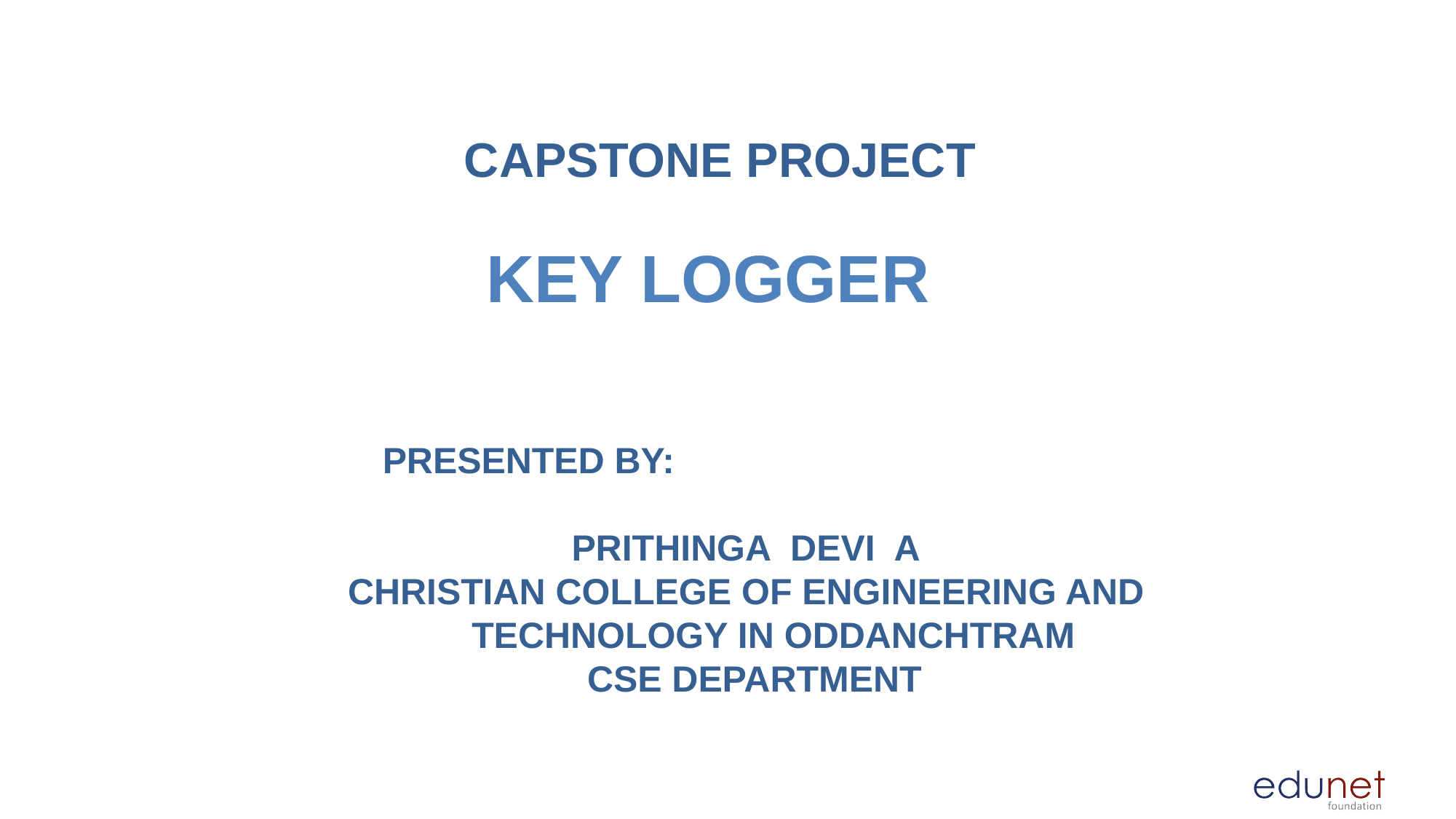

CAPSTONE PROJECT
# KEY LOGGER
          PRESENTED BY:

PRITHINGA  DEVI  A
CHRISTIAN COLLEGE OF ENGINEERING AND TECHNOLOGY IN ODDANCHTRAM
  CSE DEPARTMENT